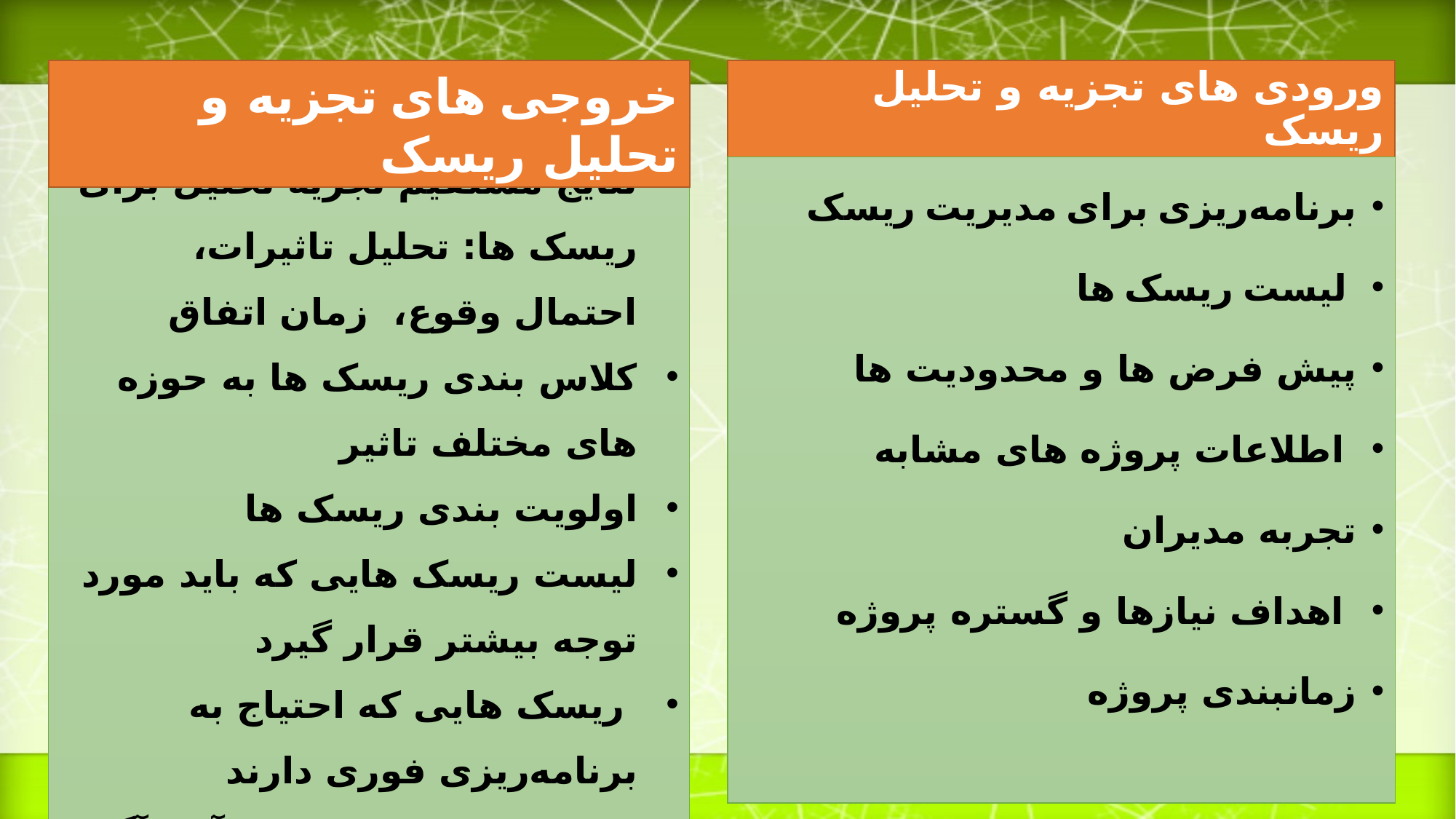

خروجی های تجزیه و تحلیل ریسک
نتایج مستقیم تجزیه تحلیل برای ریسک ها: تحلیل تاثیرات،  احتمال وقوع،  زمان اتفاق
کلاس بندی ریسک ها به حوزه های مختلف تاثیر
اولویت بندی ریسک ها
لیست ریسک هایی که باید مورد توجه بیشتر قرار گیرد
 ریسک هایی که احتیاج به برنامه‌ریزی فوری دارند
 ریسک هایی که باید از آنها آگاه بود
# ورودی های تجزیه و تحلیل ریسک
برنامه‌ریزی برای مدیریت ریسک
 لیست ریسک ها
پیش فرض ها و محدودیت ها
 اطلاعات پروژه های مشابه
تجربه مدیران
 اهداف نیازها و گستره پروژه
زمانبندی پروژه